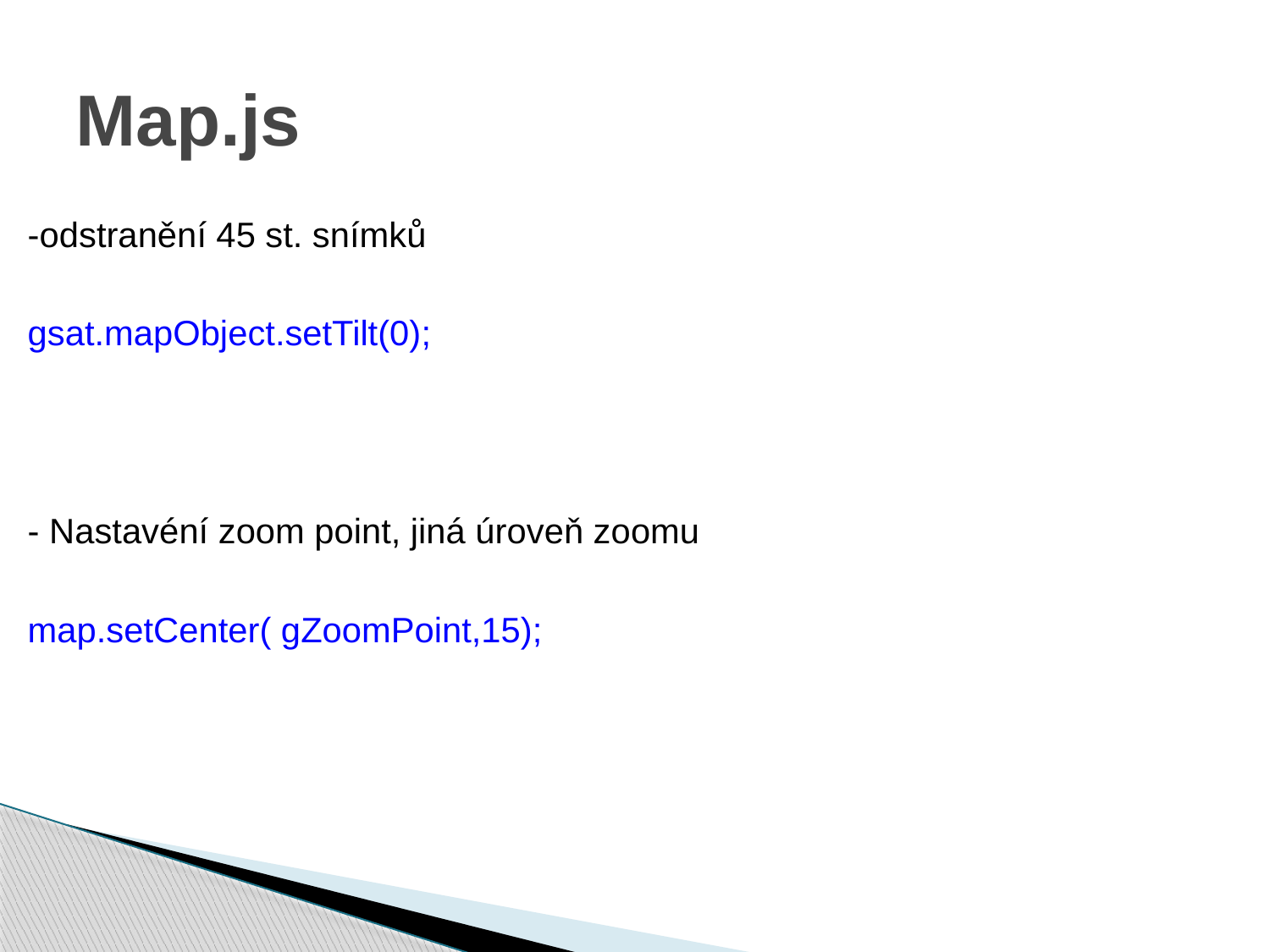

# Map.js
-odstranění 45 st. snímků

gsat.mapObject.setTilt(0);

- Nastavéní zoom point, jiná úroveň zoomu

map.setCenter( gZoomPoint,15);